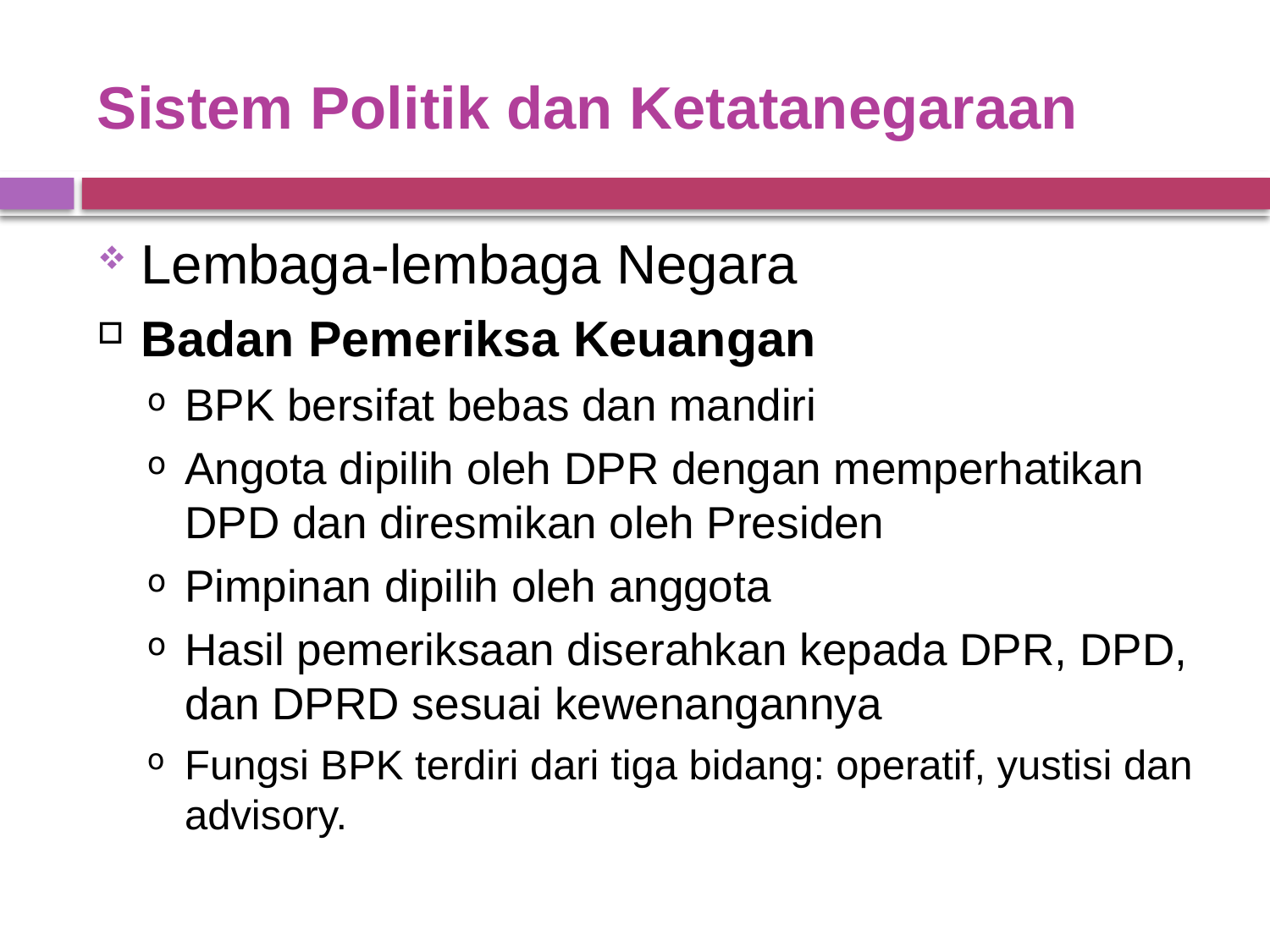

# Sistem Politik dan Ketatanegaraan
Lembaga-lembaga Negara
Badan Pemeriksa Keuangan
BPK bersifat bebas dan mandiri
Angota dipilih oleh DPR dengan memperhatikan DPD dan diresmikan oleh Presiden
Pimpinan dipilih oleh anggota
Hasil pemeriksaan diserahkan kepada DPR, DPD, dan DPRD sesuai kewenangannya
Fungsi BPK terdiri dari tiga bidang: operatif, yustisi dan advisory.